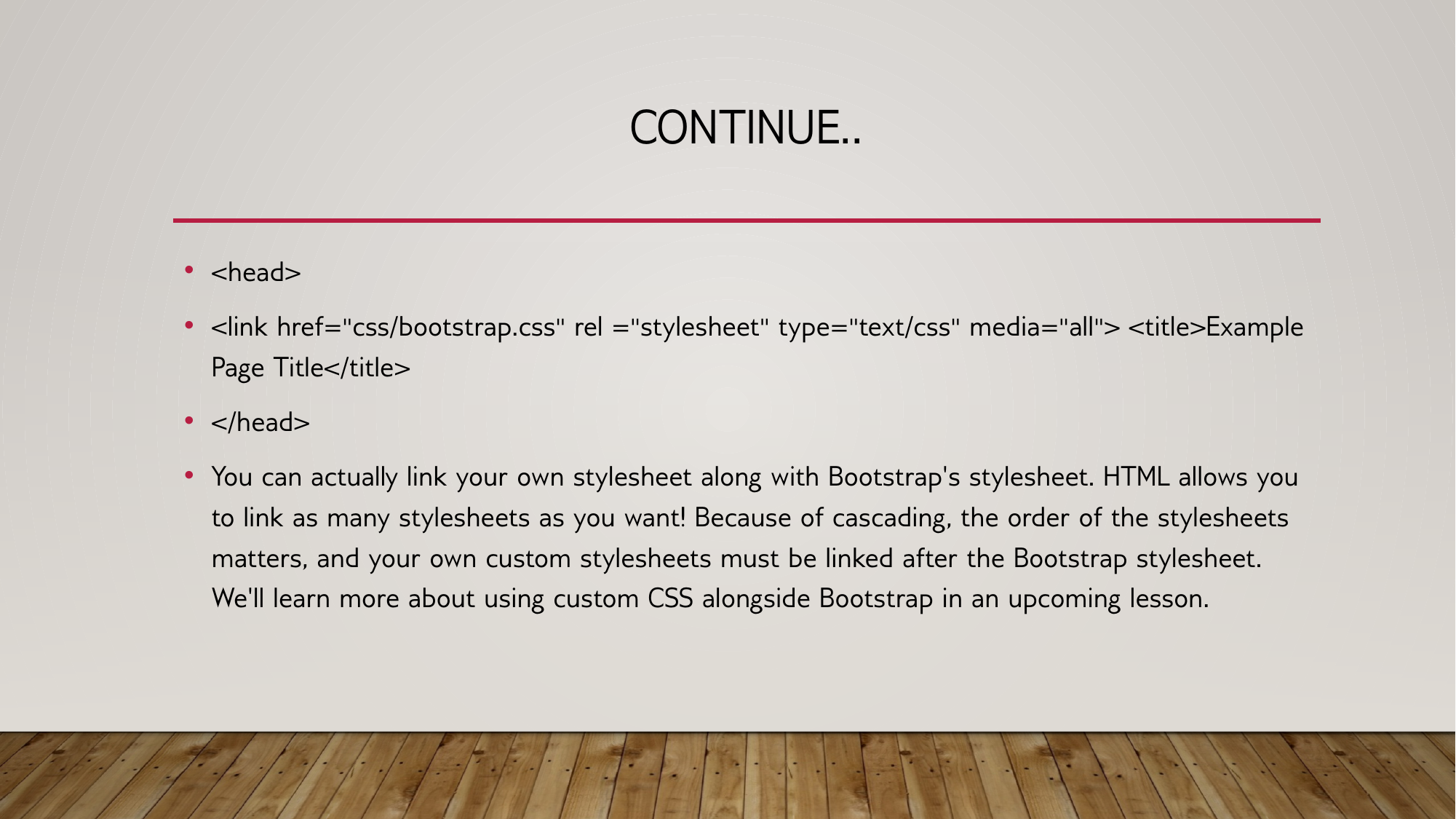

# Continue..
<head>
<link href="css/bootstrap.css" rel ="stylesheet" type="text/css" media="all"> <title>Example Page Title</title>
</head>
You can actually link your own stylesheet along with Bootstrap's stylesheet. HTML allows you to link as many stylesheets as you want! Because of cascading, the order of the stylesheets matters, and your own custom stylesheets must be linked after the Bootstrap stylesheet. We'll learn more about using custom CSS alongside Bootstrap in an upcoming lesson.